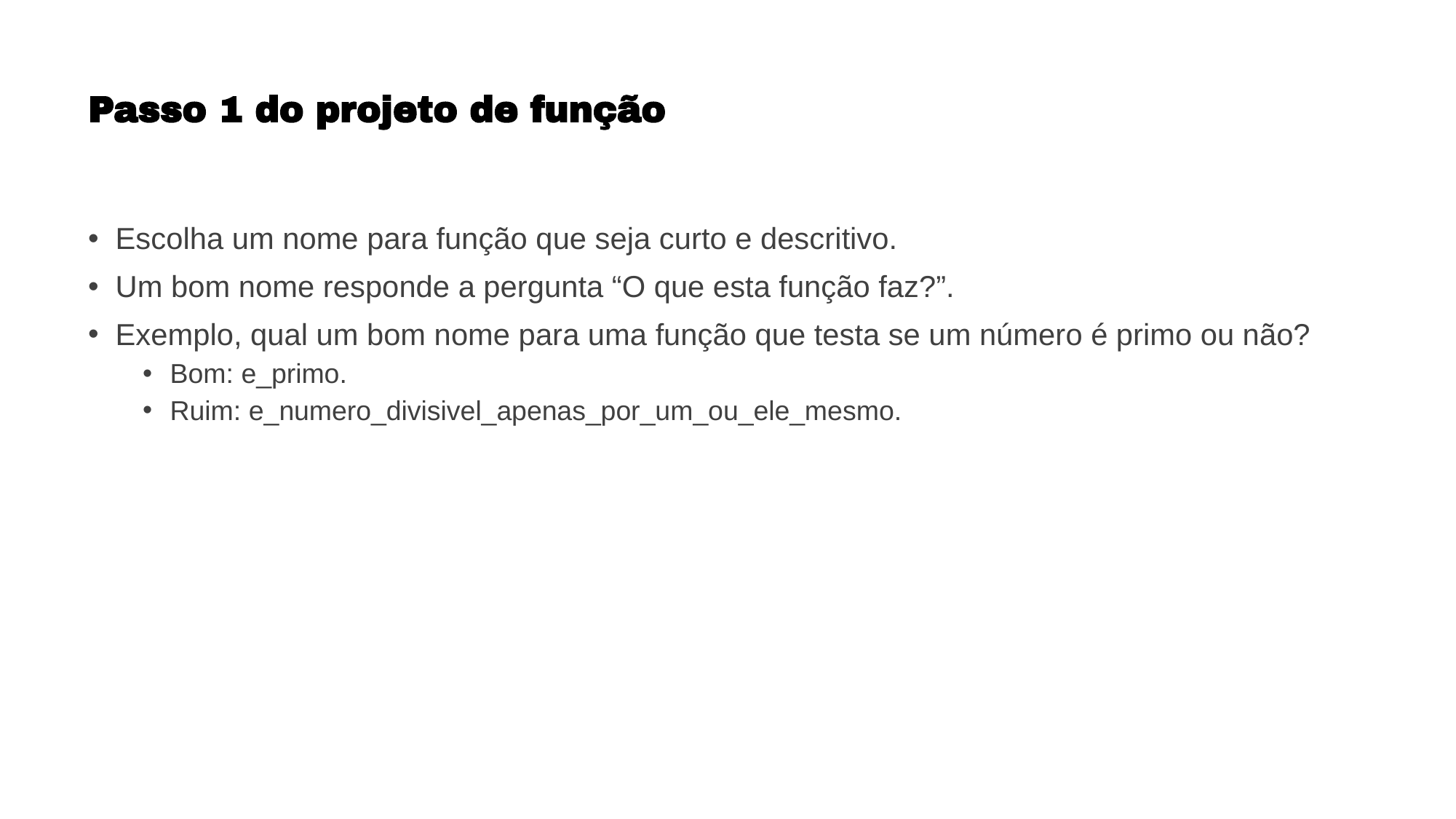

# Passo 1 do projeto de função
Escolha um nome para função que seja curto e descritivo.
Um bom nome responde a pergunta “O que esta função faz?”.
Exemplo, qual um bom nome para uma função que testa se um número é primo ou não?
Bom: e_primo.
Ruim: e_numero_divisivel_apenas_por_um_ou_ele_mesmo.